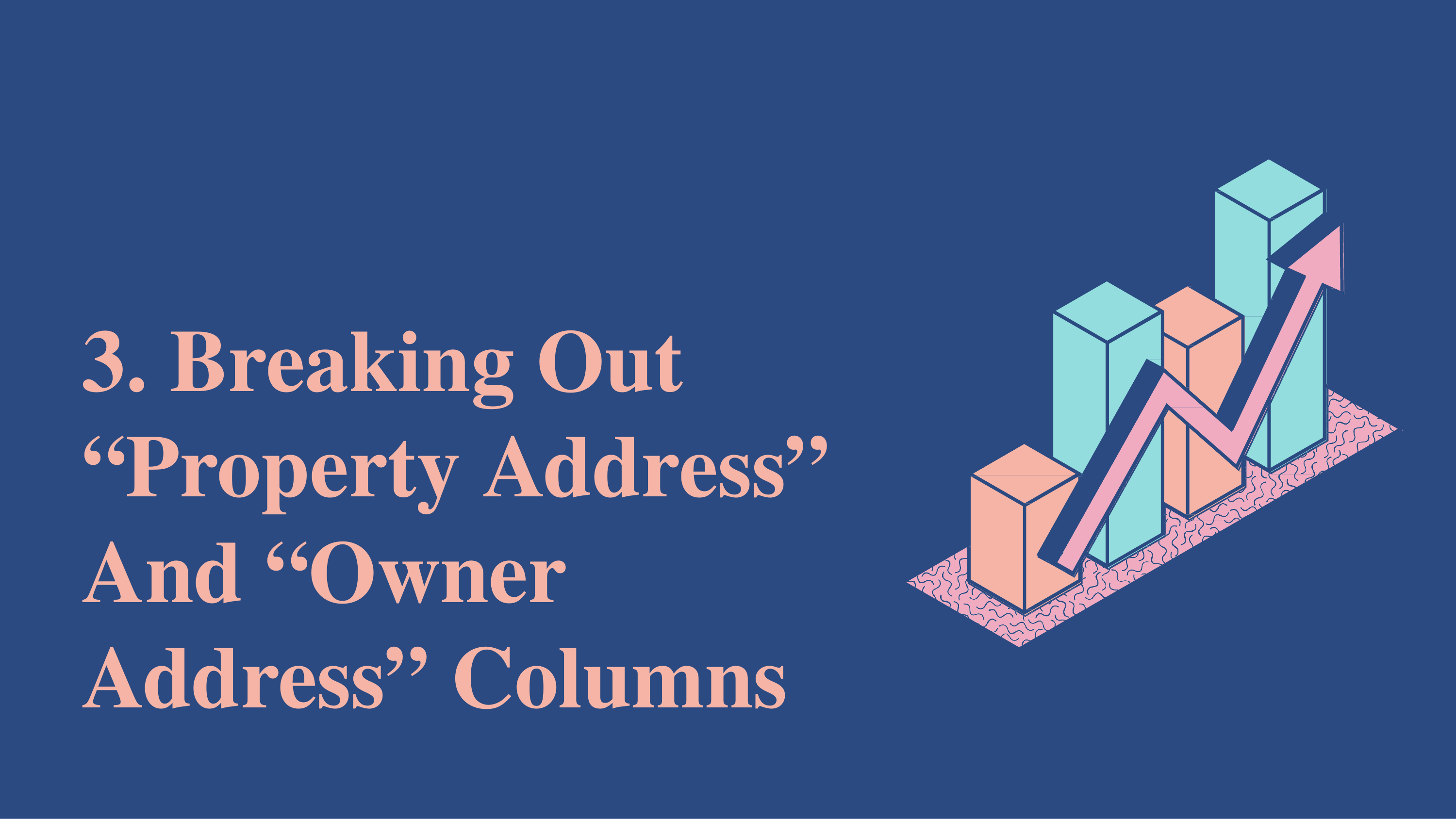

3. Breaking Out “Property Address” And “Owner Address” Columns